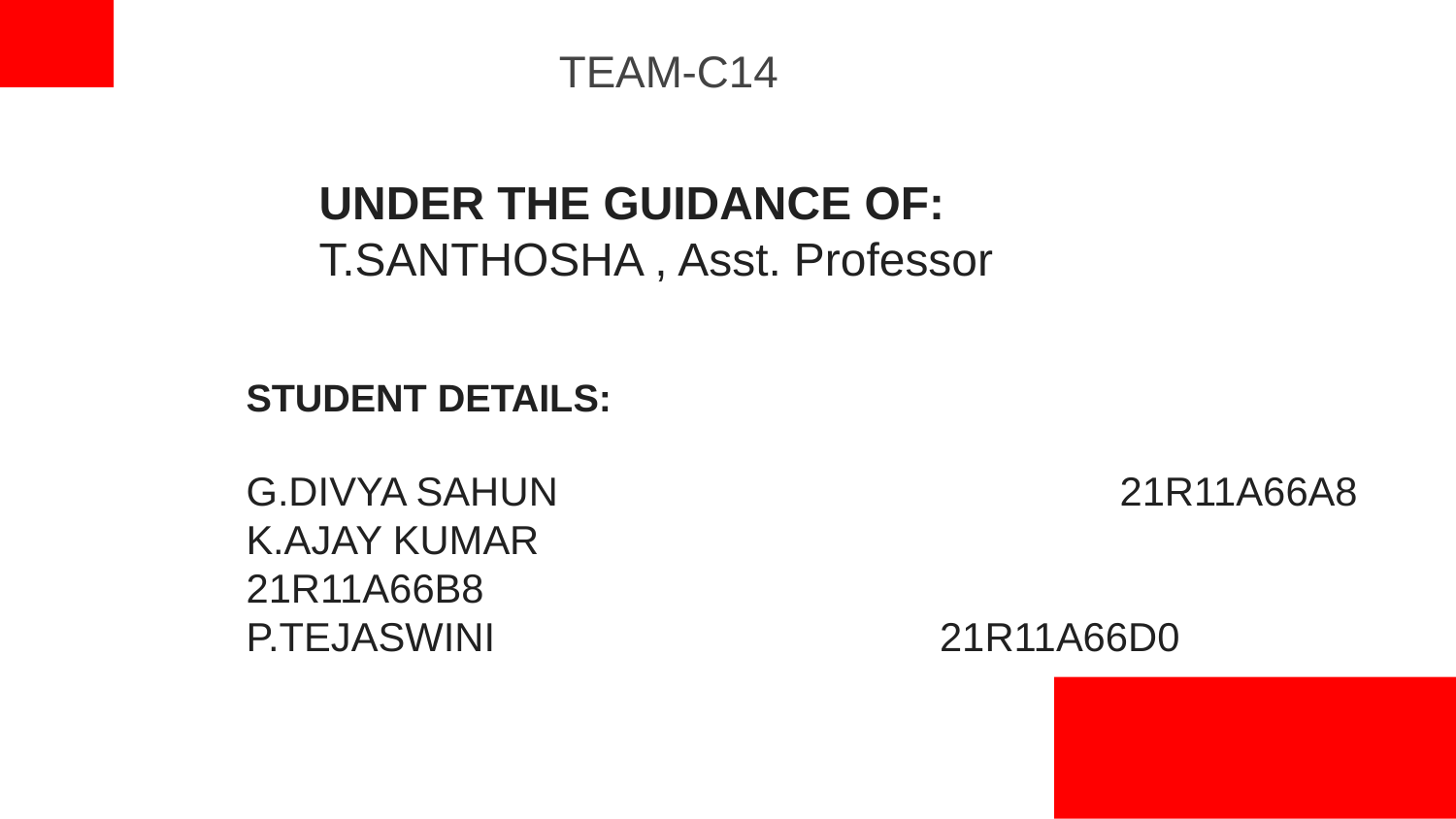

TEAM-C14
UNDER THE GUIDANCE OF:
T.SANTHOSHA , Asst. Professor

STUDENT DETAILS:

G.DIVYA SAHUN				21R11A66A8
K.AJAY KUMAR				        21R11A66B8
P.TEJASWINI		                       21R11A66D0